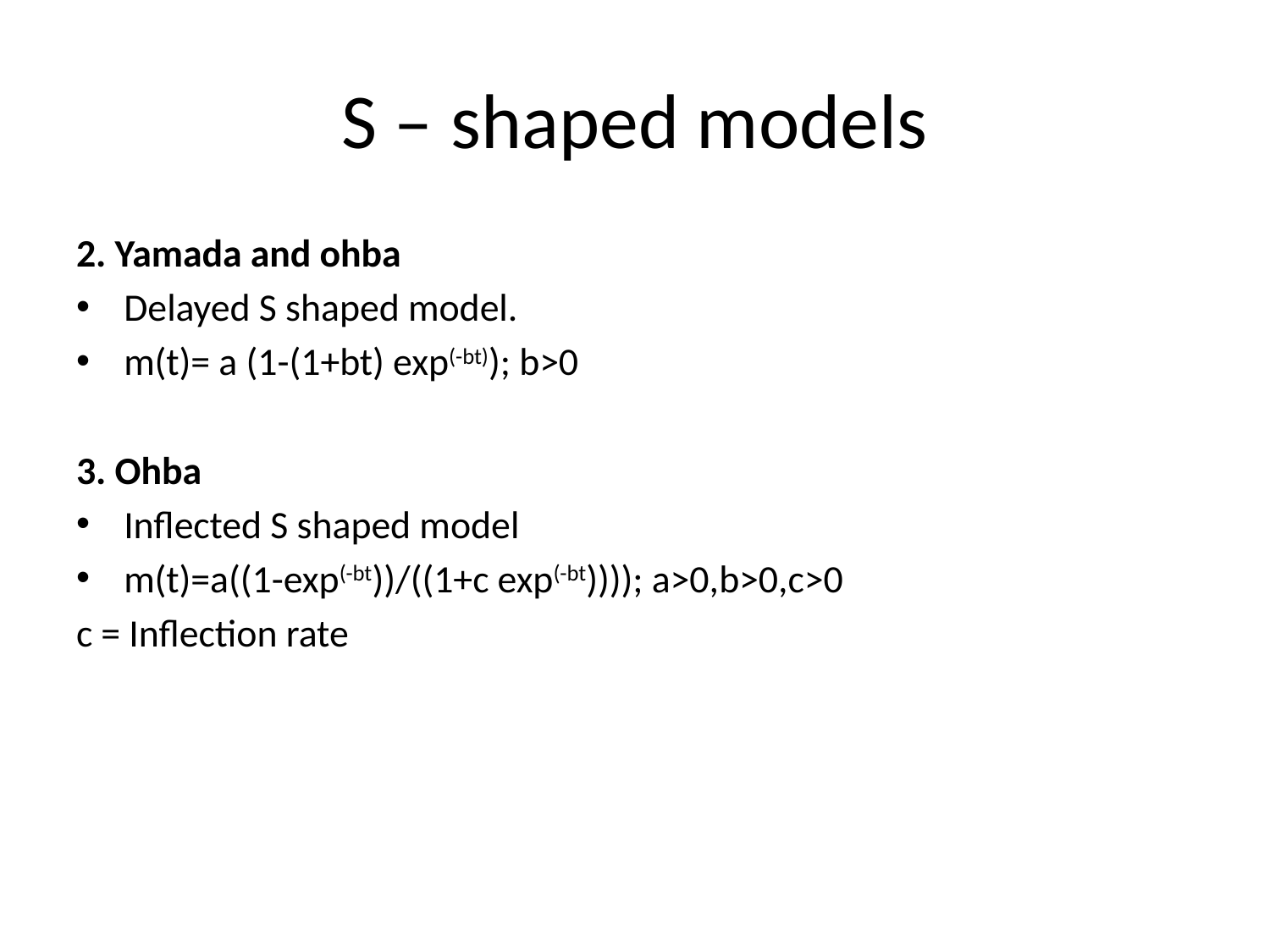

# S – shaped models
2. Yamada and ohba
Delayed S shaped model.
m(t)= a (1-(1+bt) exp(-bt)); b>0

3. Ohba
Inflected S shaped model
m(t)=a((1-exp(-bt))/((1+c exp(-bt)))); a>0,b>0,c>0
c = Inflection rate